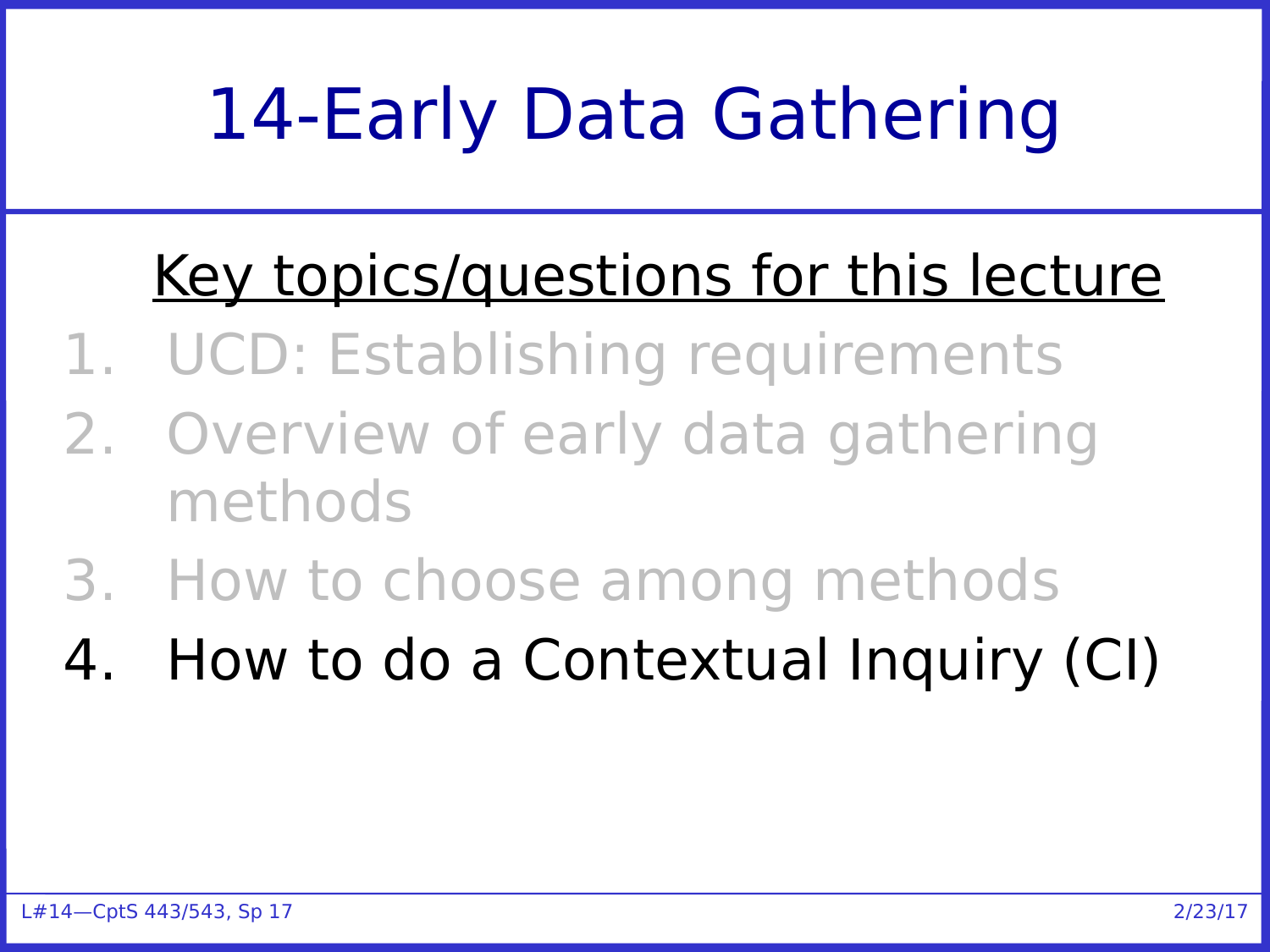

# 14-Early Data Gathering
Key topics/questions for this lecture
UCD: Establishing requirements
Overview of early data gathering methods
How to choose among methods
How to do a Contextual Inquiry (CI)